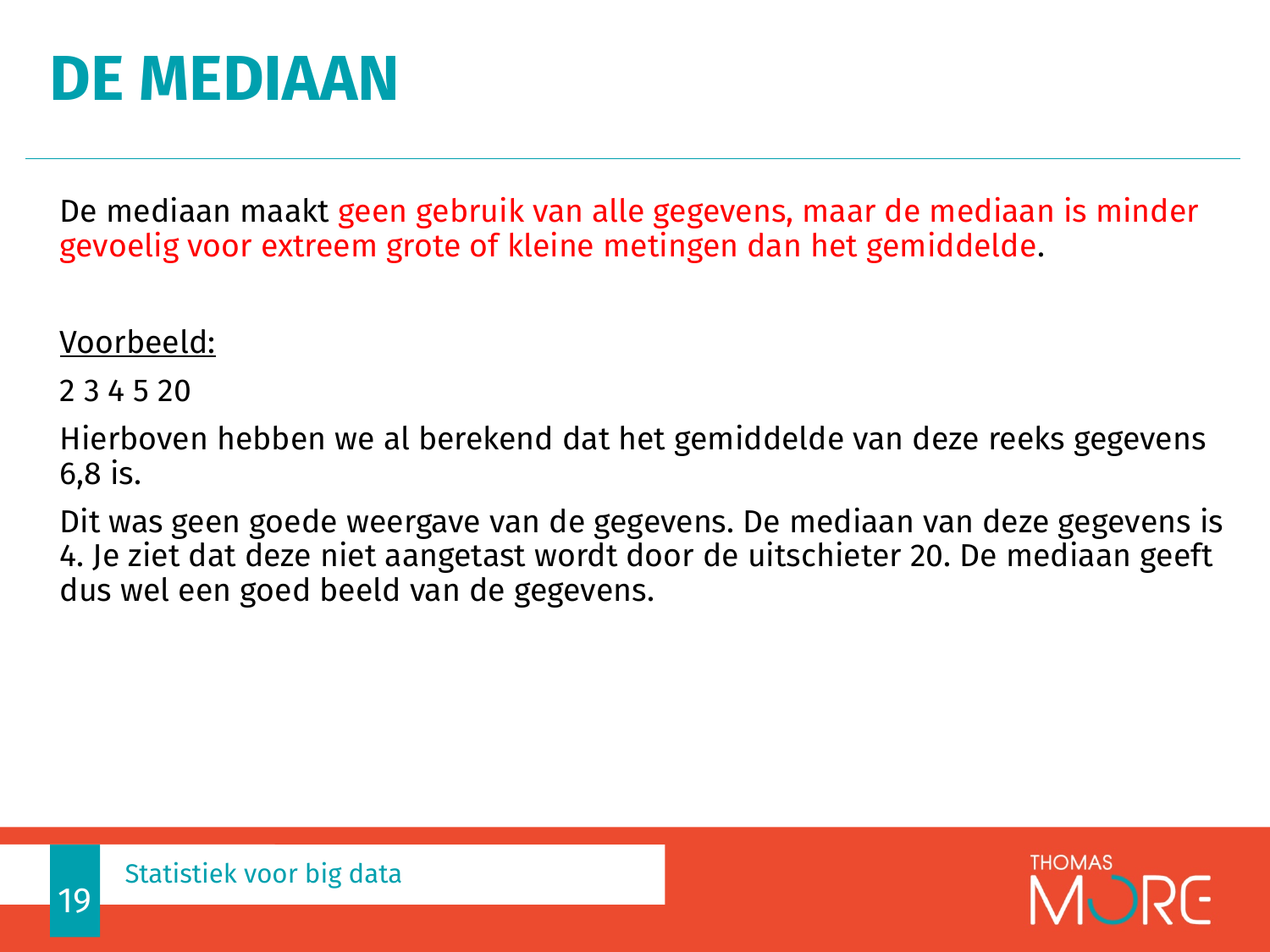

# De mediaan
De mediaan maakt geen gebruik van alle gegevens, maar de mediaan is minder gevoelig voor extreem grote of kleine metingen dan het gemiddelde.

Voorbeeld:
2 3 4 5 20
Hierboven hebben we al berekend dat het gemiddelde van deze reeks gegevens 6,8 is.
Dit was geen goede weergave van de gegevens. De mediaan van deze gegevens is 4. Je ziet dat deze niet aangetast wordt door de uitschieter 20. De mediaan geeft dus wel een goed beeld van de gegevens.
19
Statistiek voor big data